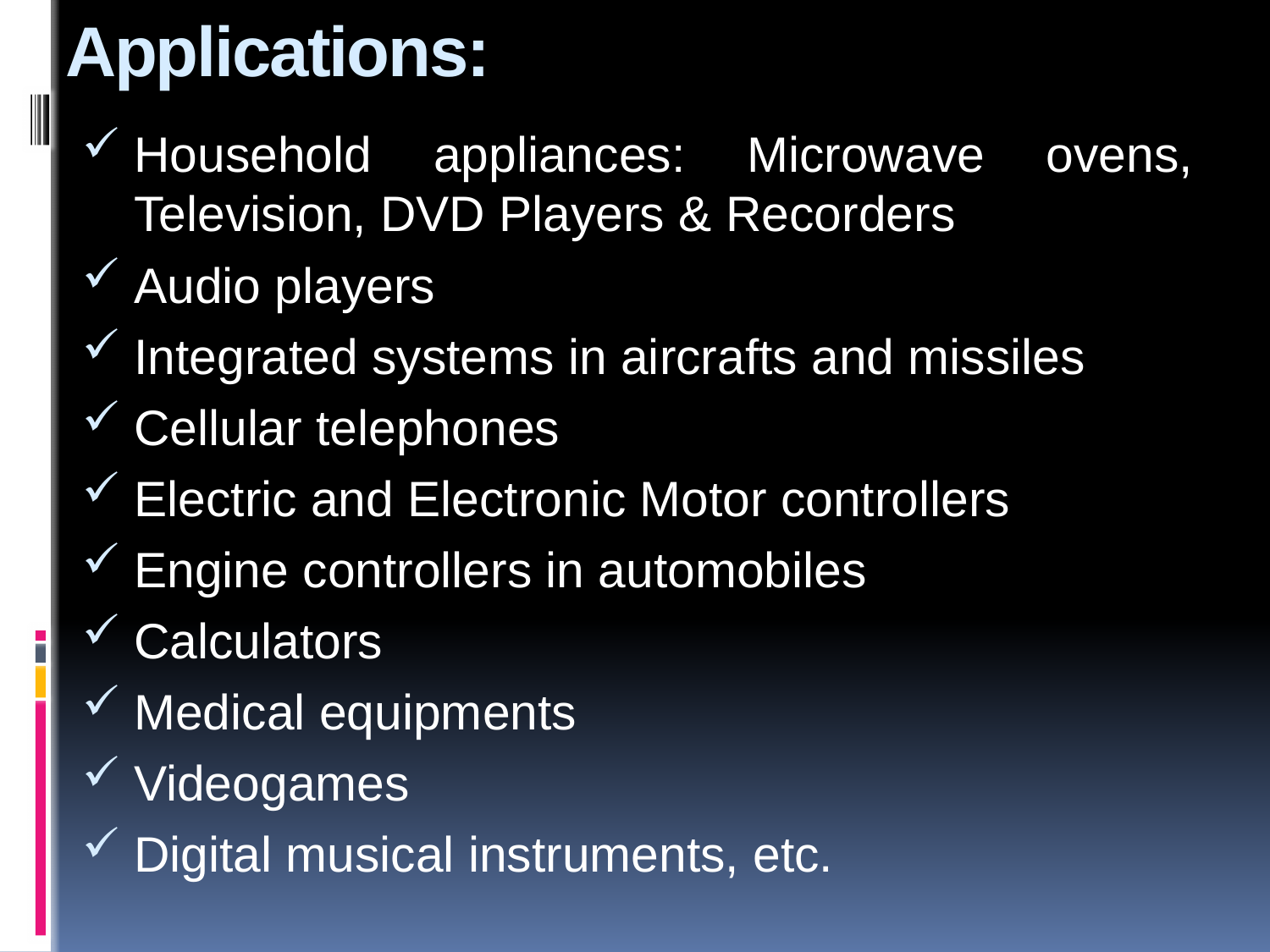

# Applications:
Household appliances: Microwave ovens, Television, DVD Players & Recorders
Audio players
Integrated systems in aircrafts and missiles
Cellular telephones
Electric and Electronic Motor controllers
Engine controllers in automobiles
Calculators
Medical equipments
Videogames
Digital musical instruments, etc.